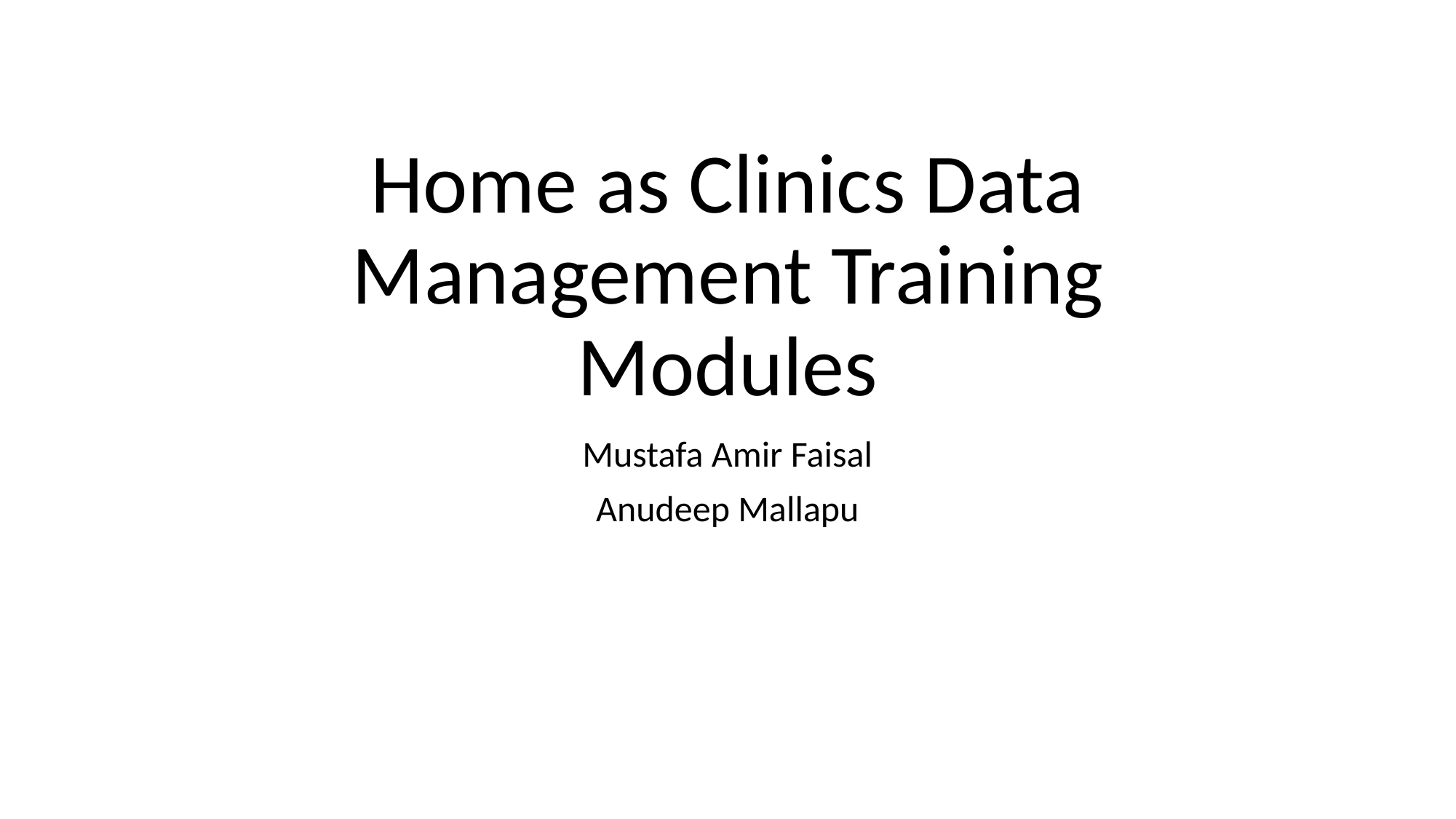

# Home as Clinics Data Management Training Modules
Mustafa Amir Faisal
Anudeep Mallapu